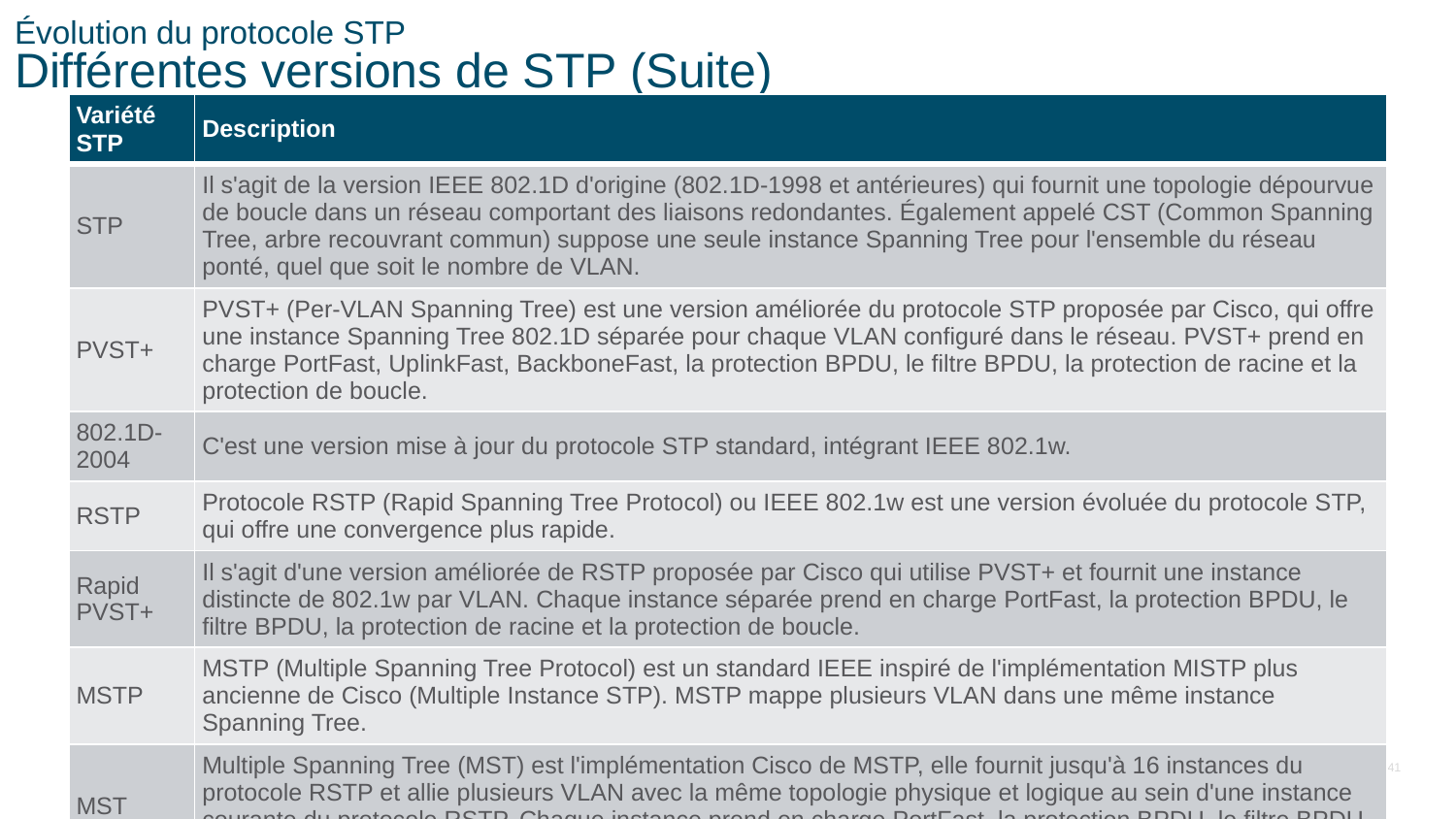

# Évolution du protocole STP Différentes versions de STP (Suite)
| Variété STP | Description |
| --- | --- |
| STP | Il s'agit de la version IEEE 802.1D d'origine (802.1D-1998 et antérieures) qui fournit une topologie dépourvue de boucle dans un réseau comportant des liaisons redondantes. Également appelé CST (Common Spanning Tree, arbre recouvrant commun) suppose une seule instance Spanning Tree pour l'ensemble du réseau ponté, quel que soit le nombre de VLAN. |
| PVST+ | PVST+ (Per-VLAN Spanning Tree) est une version améliorée du protocole STP proposée par Cisco, qui offre une instance Spanning Tree 802.1D séparée pour chaque VLAN configuré dans le réseau. PVST+ prend en charge PortFast, UplinkFast, BackboneFast, la protection BPDU, le filtre BPDU, la protection de racine et la protection de boucle. |
| 802.1D-2004 | C'est une version mise à jour du protocole STP standard, intégrant IEEE 802.1w. |
| RSTP | Protocole RSTP (Rapid Spanning Tree Protocol) ou IEEE 802.1w est une version évoluée du protocole STP, qui offre une convergence plus rapide. |
| Rapid PVST+ | Il s'agit d'une version améliorée de RSTP proposée par Cisco qui utilise PVST+ et fournit une instance distincte de 802.1w par VLAN. Chaque instance séparée prend en charge PortFast, la protection BPDU, le filtre BPDU, la protection de racine et la protection de boucle. |
| MSTP | MSTP (Multiple Spanning Tree Protocol) est un standard IEEE inspiré de l'implémentation MISTP plus ancienne de Cisco (Multiple Instance STP). MSTP mappe plusieurs VLAN dans une même instance Spanning Tree. |
| MST | Multiple Spanning Tree (MST) est l'implémentation Cisco de MSTP, elle fournit jusqu'à 16 instances du protocole RSTP et allie plusieurs VLAN avec la même topologie physique et logique au sein d'une instance courante du protocole RSTP. Chaque instance prend en charge PortFast, la protection BPDU, le filtre BPDU, la protection de racine et la protection de boucle. |